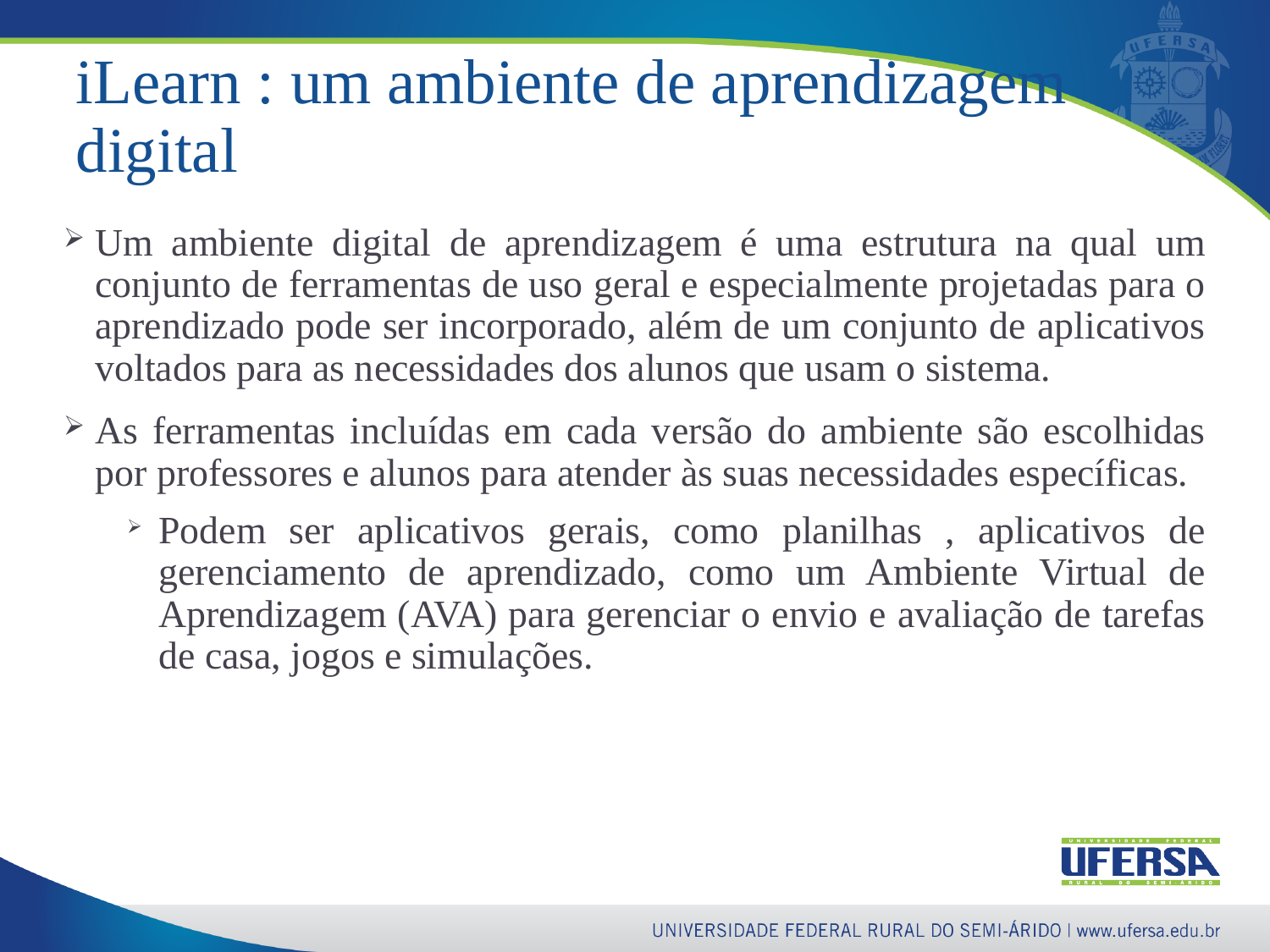

52
# iLearn : um ambiente de aprendizagem digital
Um ambiente digital de aprendizagem é uma estrutura na qual um conjunto de ferramentas de uso geral e especialmente projetadas para o aprendizado pode ser incorporado, além de um conjunto de aplicativos voltados para as necessidades dos alunos que usam o sistema.
As ferramentas incluídas em cada versão do ambiente são escolhidas por professores e alunos para atender às suas necessidades específicas.
Podem ser aplicativos gerais, como planilhas , aplicativos de gerenciamento de aprendizado, como um Ambiente Virtual de Aprendizagem (AVA) para gerenciar o envio e avaliação de tarefas de casa, jogos e simulações.